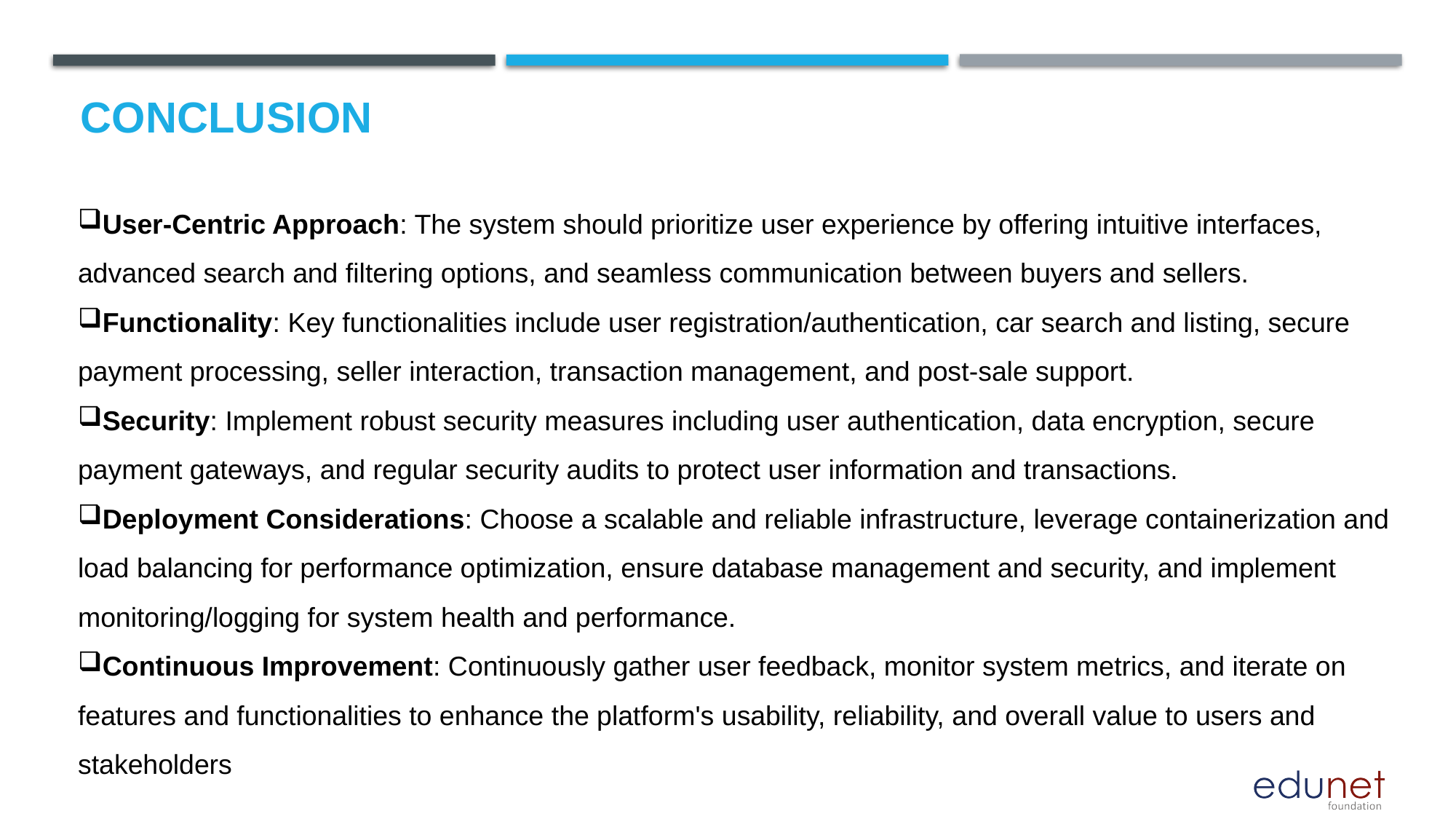

# Conclusion
User-Centric Approach: The system should prioritize user experience by offering intuitive interfaces, advanced search and filtering options, and seamless communication between buyers and sellers.
Functionality: Key functionalities include user registration/authentication, car search and listing, secure payment processing, seller interaction, transaction management, and post-sale support.
Security: Implement robust security measures including user authentication, data encryption, secure payment gateways, and regular security audits to protect user information and transactions.
Deployment Considerations: Choose a scalable and reliable infrastructure, leverage containerization and load balancing for performance optimization, ensure database management and security, and implement monitoring/logging for system health and performance.
Continuous Improvement: Continuously gather user feedback, monitor system metrics, and iterate on features and functionalities to enhance the platform's usability, reliability, and overall value to users and stakeholders